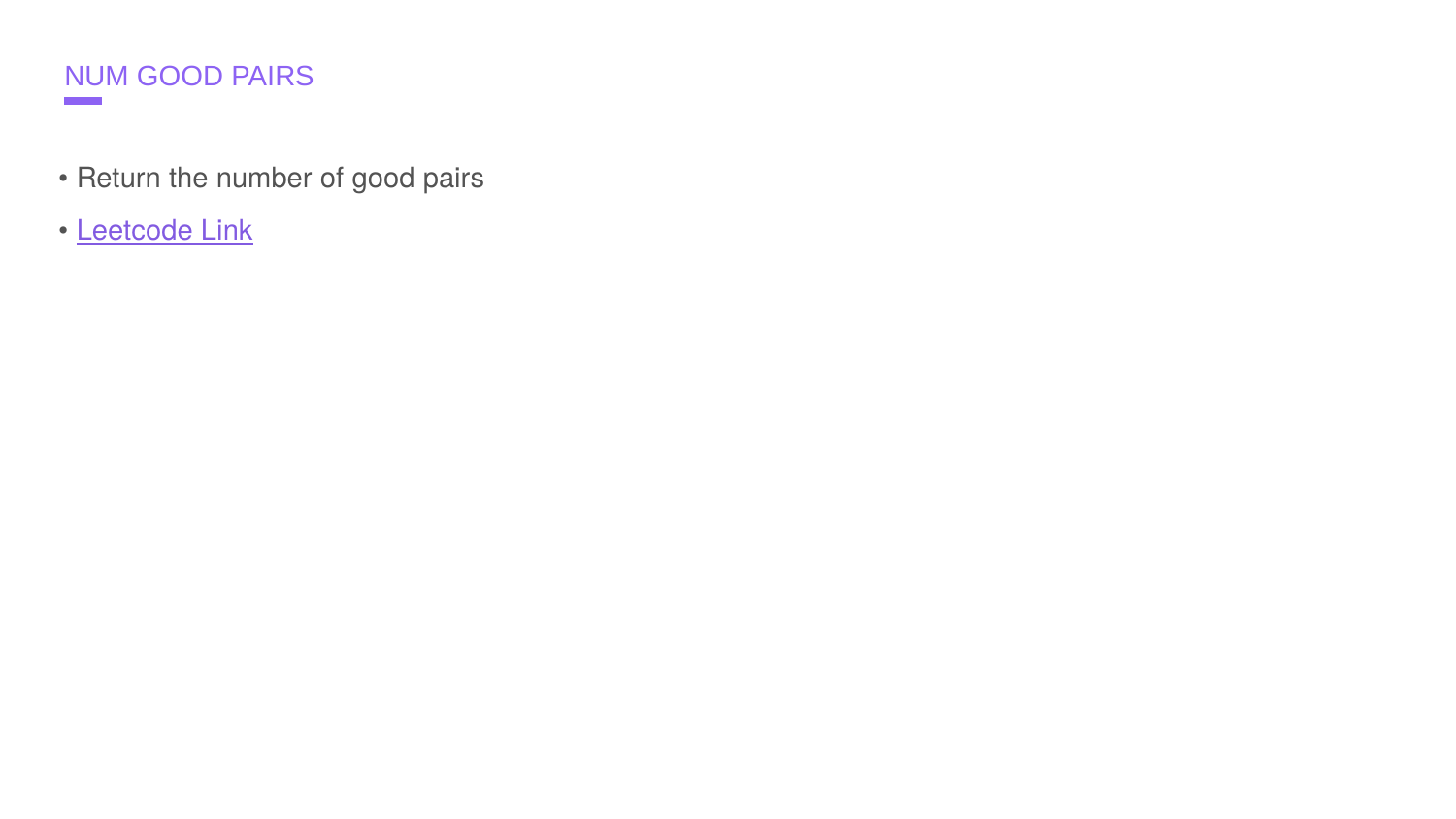

# NUM GOOD PAIRS
• Return the number of good pairs
• Leetcode Link